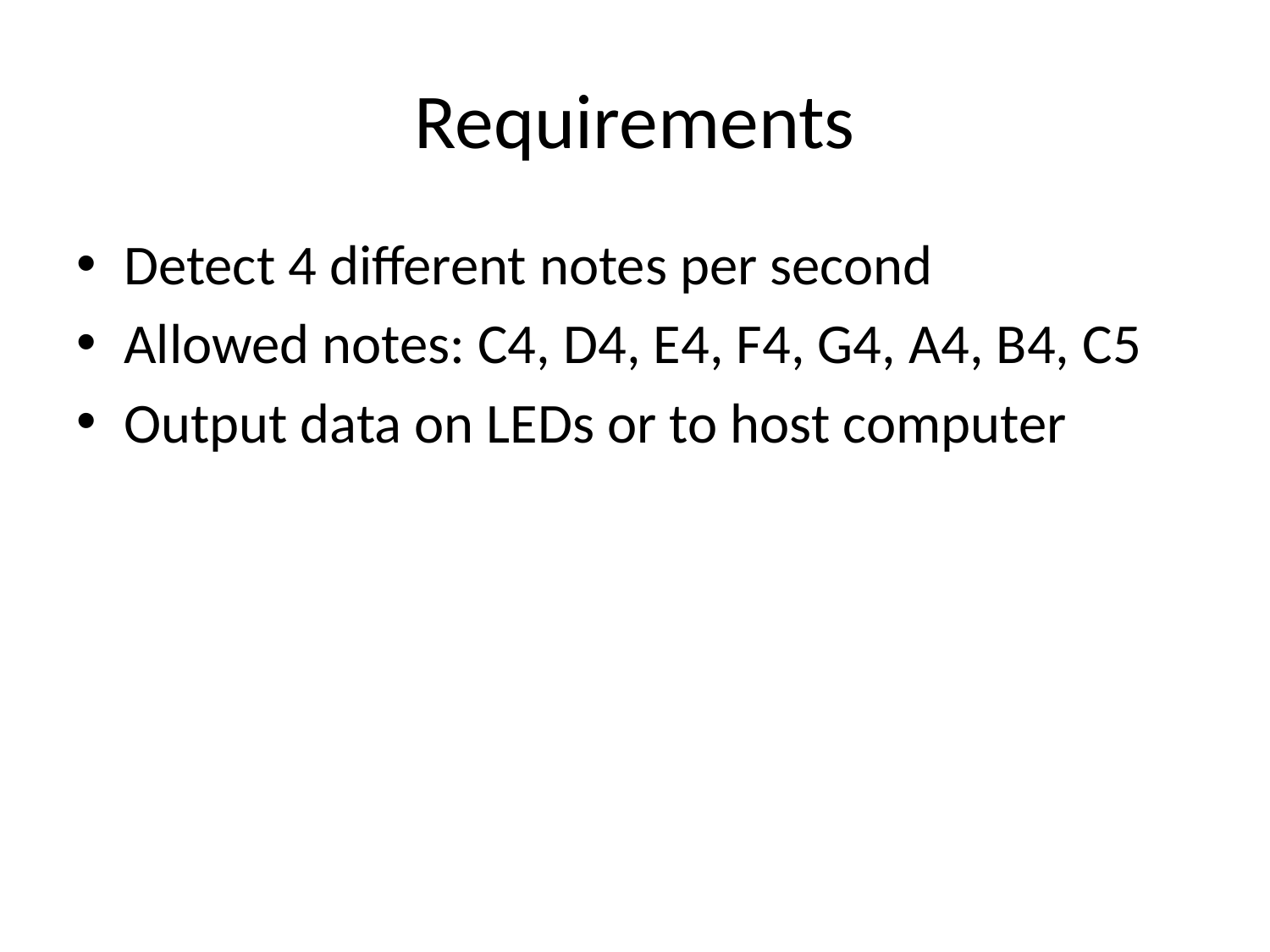

# Requirements
Detect 4 different notes per second
Allowed notes: C4, D4, E4, F4, G4, A4, B4, C5
Output data on LEDs or to host computer